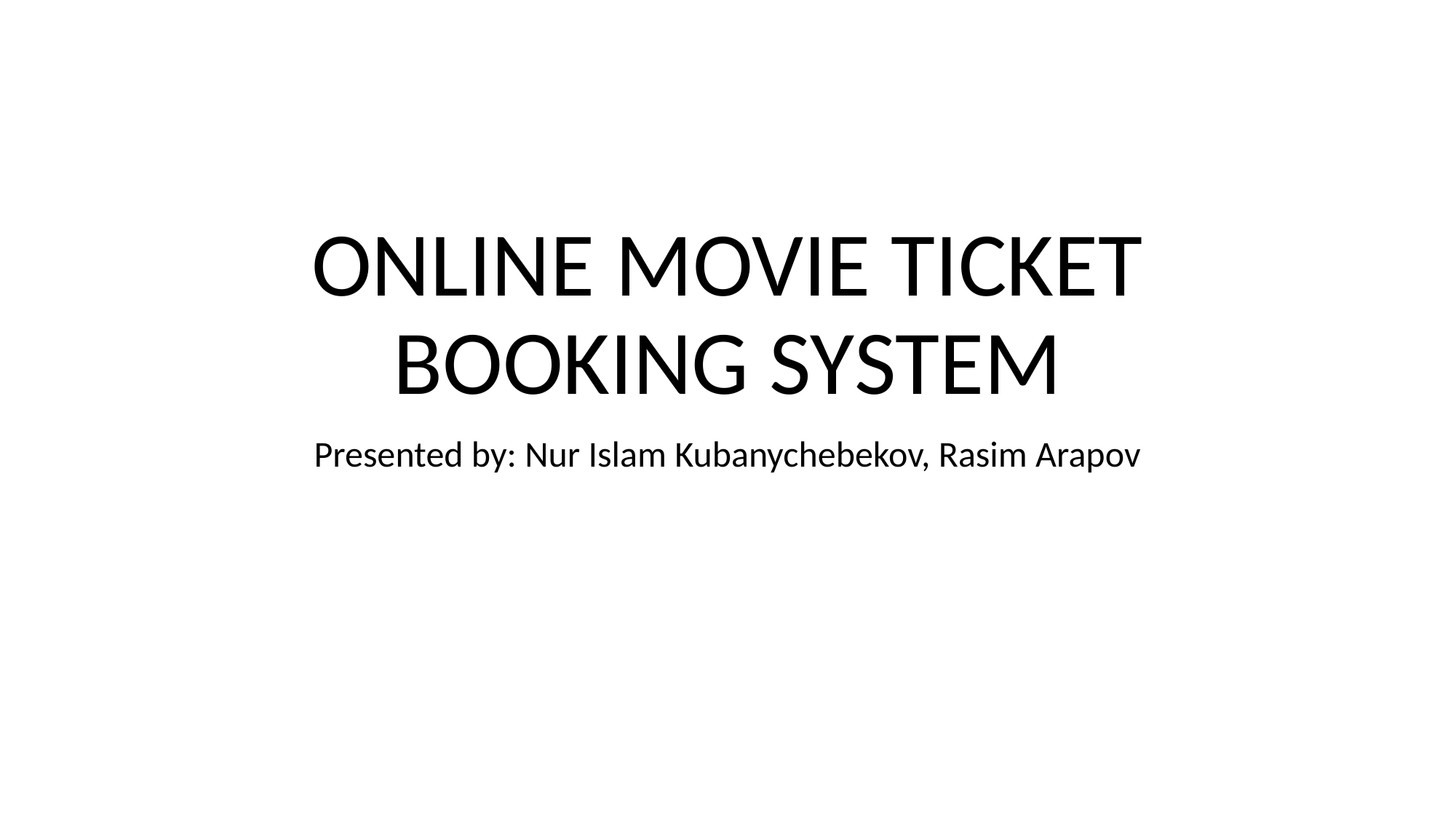

# ONLINE MOVIE TICKET BOOKING SYSTEM
Presented by: Nur Islam Kubanychebekov, Rasim Arapov